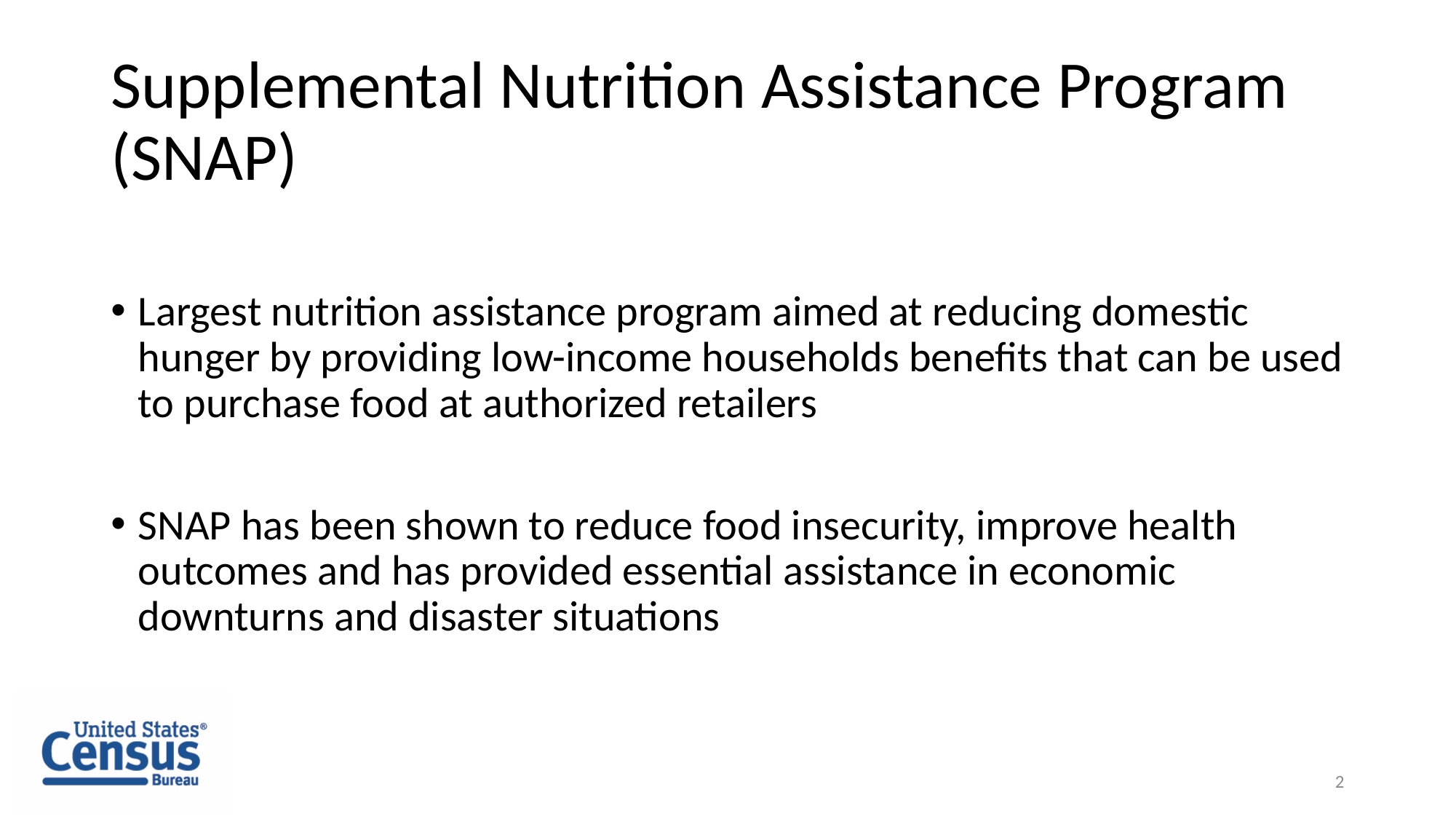

# Supplemental Nutrition Assistance Program (SNAP)

Largest nutrition assistance program aimed at reducing domestic hunger by providing low-income households benefits that can be used to purchase food at authorized retailers

SNAP has been shown to reduce food insecurity, improve health outcomes and has provided essential assistance in economic downturns and disaster situations

2